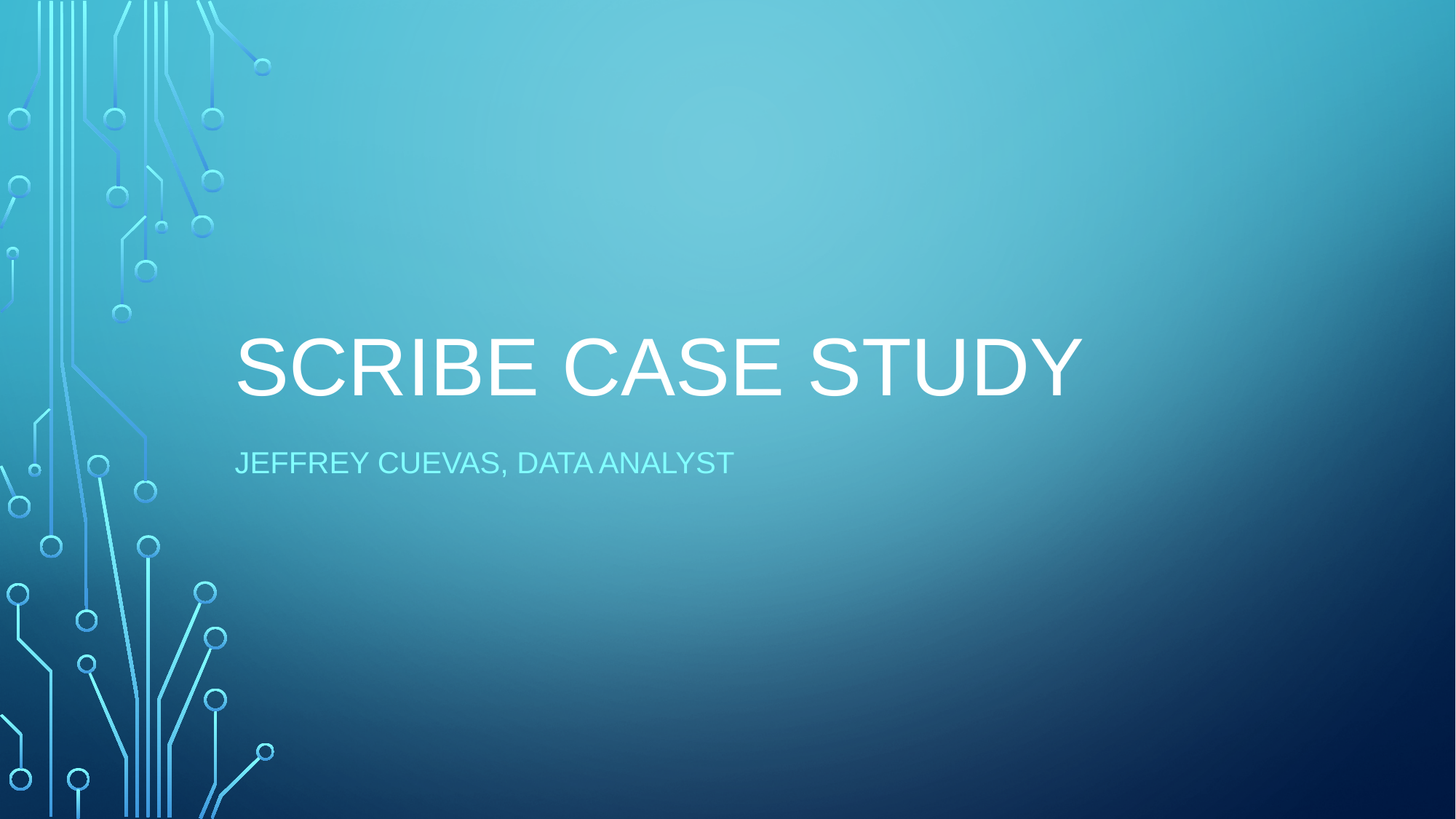

# Scribe Case study
Jeffrey Cuevas, data analyst